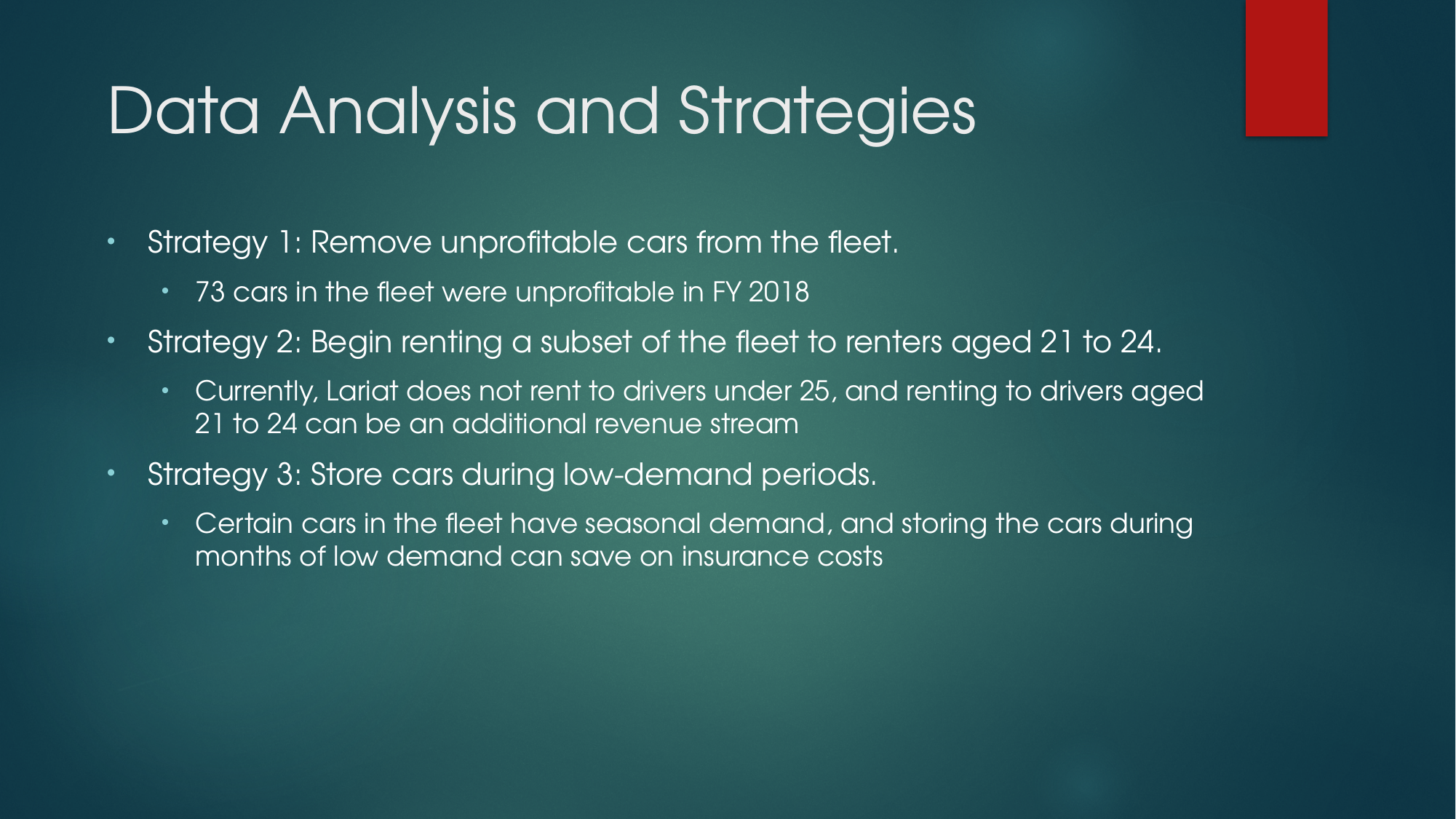

# Data Analysis and Strategies
Strategy 1: Remove unprofitable cars from the fleet.
73 cars in the fleet were unprofitable in FY 2018
Strategy 2: Begin renting a subset of the fleet to renters aged 21 to 24.
Currently, Lariat does not rent to drivers under 25, and renting to drivers aged 21 to 24 can be an additional revenue stream
Strategy 3: Store cars during low-demand periods.
Certain cars in the fleet have seasonal demand, and storing the cars during months of low demand can save on insurance costs